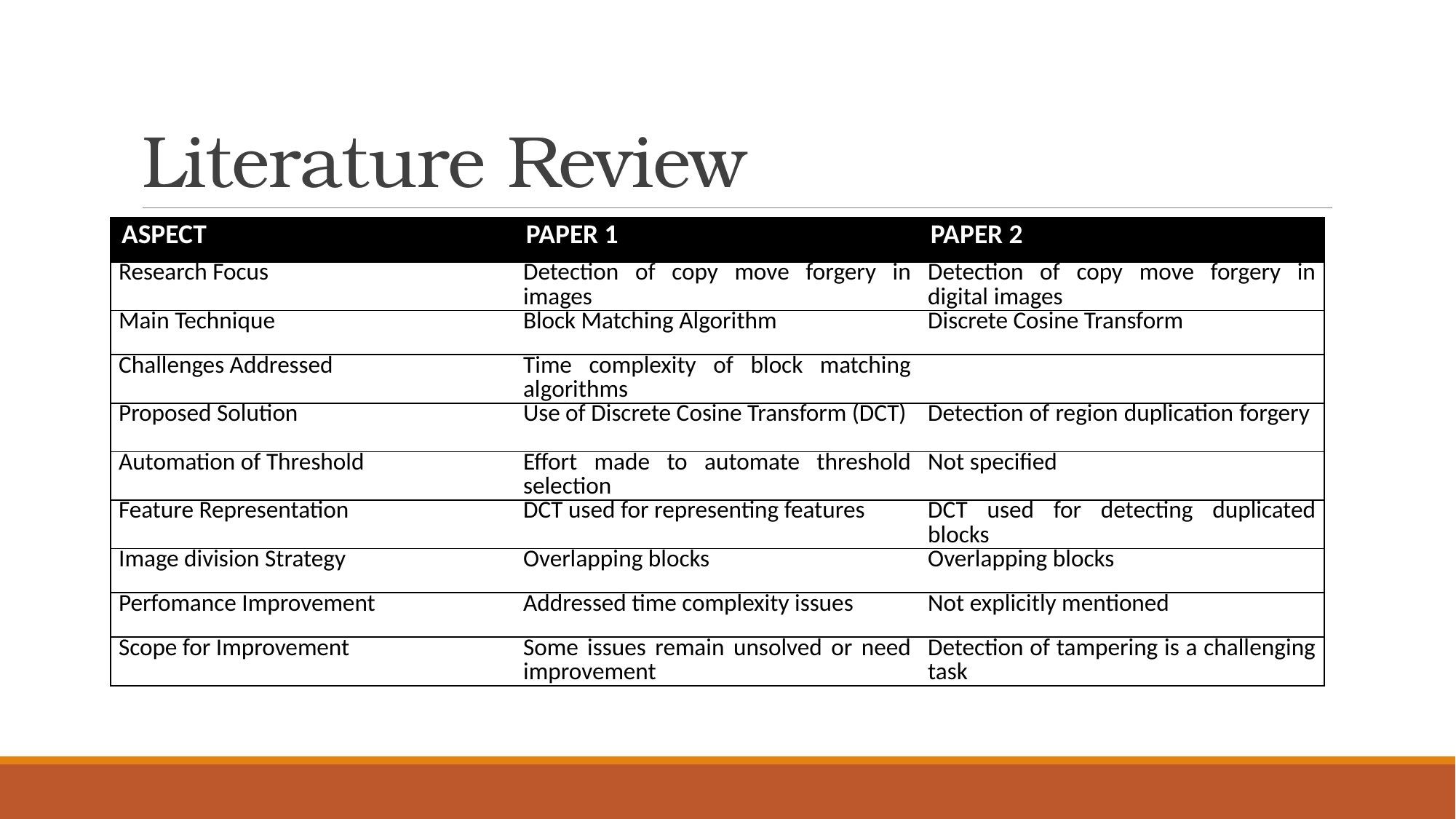

# Literature Review
| ASPECT | PAPER 1 | PAPER 2 |
| --- | --- | --- |
| Research Focus | Detection of copy move forgery in images | Detection of copy move forgery in digital images |
| Main Technique | Block Matching Algorithm | Discrete Cosine Transform |
| Challenges Addressed | Time complexity of block matching algorithms |  |
| Proposed Solution | Use of Discrete Cosine Transform (DCT) | Detection of region duplication forgery |
| Automation of Threshold | Effort made to automate threshold selection | Not specified |
| Feature Representation | DCT used for representing features | DCT used for detecting duplicated blocks |
| Image division Strategy | Overlapping blocks | Overlapping blocks |
| Perfomance Improvement | Addressed time complexity issues | Not explicitly mentioned |
| Scope for Improvement | Some issues remain unsolved or need improvement | Detection of tampering is a challenging task |